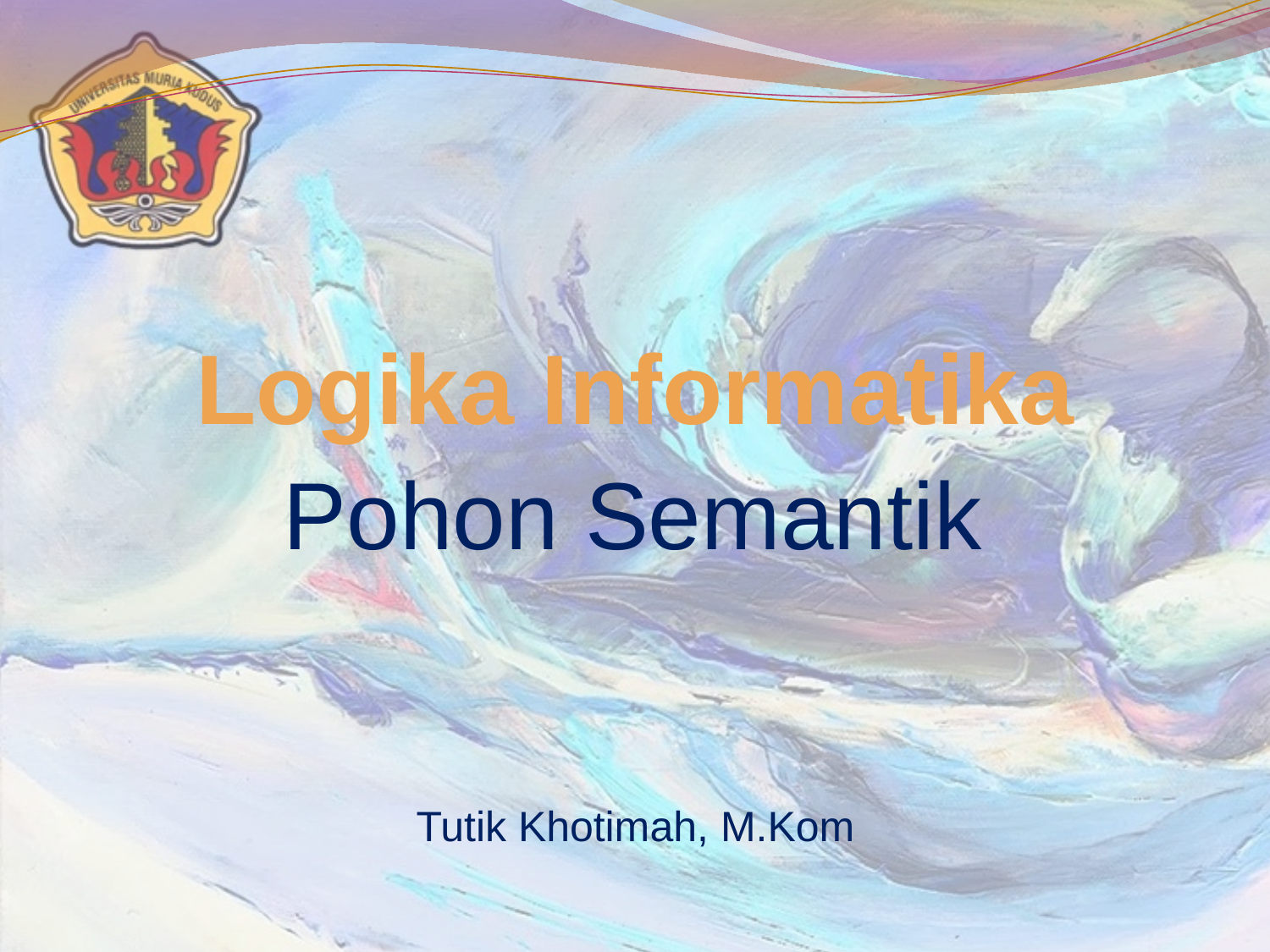

# Logika Informatika
Pohon Semantik
Tutik Khotimah, M.Kom